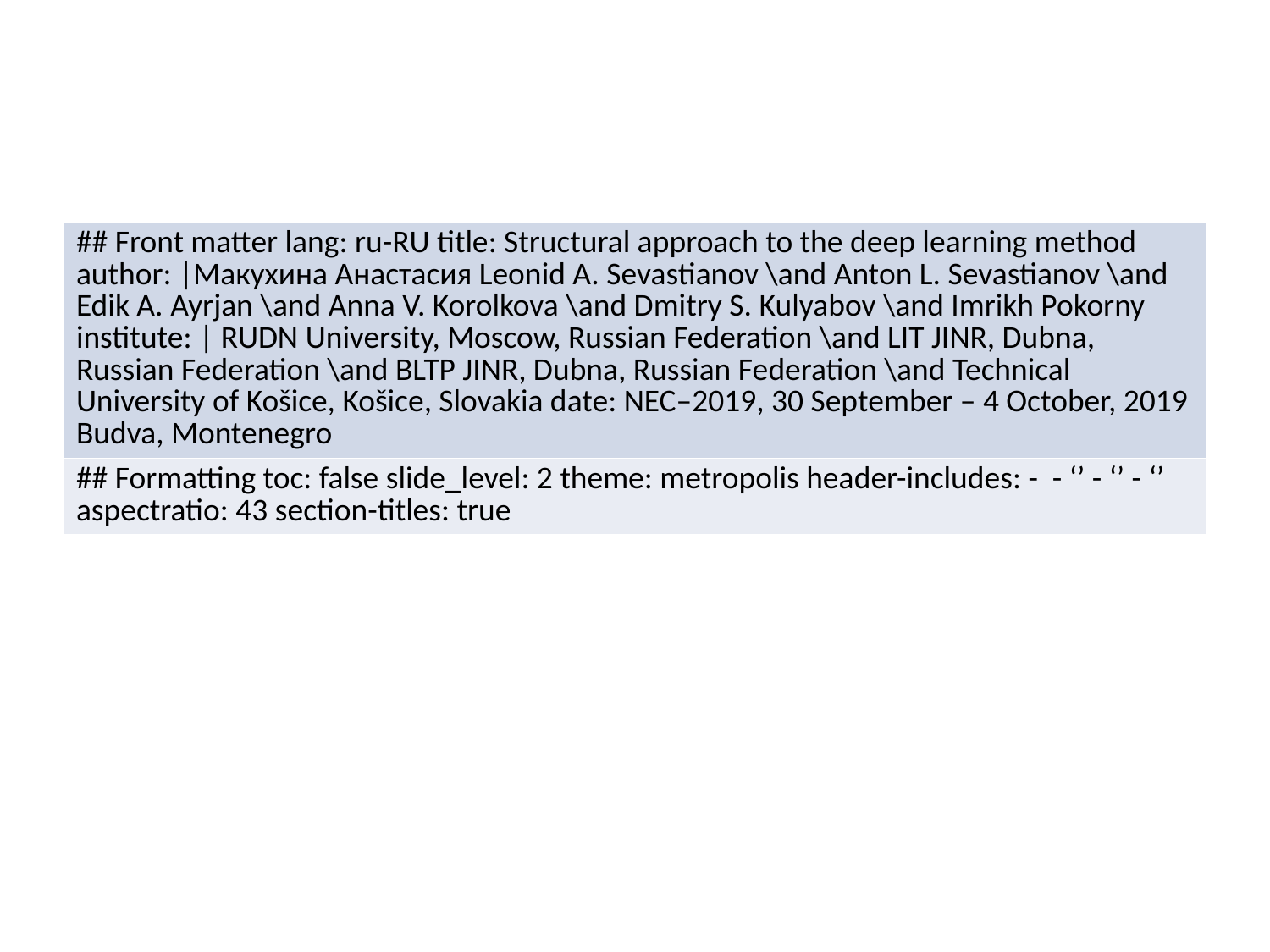

| ## Front matter lang: ru-RU title: Structural approach to the deep learning method author: |Макухина Анастасия Leonid A. Sevastianov \and Anton L. Sevastianov \and Edik A. Ayrjan \and Anna V. Korolkova \and Dmitry S. Kulyabov \and Imrikh Pokorny institute: | RUDN University, Moscow, Russian Federation \and LIT JINR, Dubna, Russian Federation \and BLTP JINR, Dubna, Russian Federation \and Technical University of Košice, Košice, Slovakia date: NEC–2019, 30 September – 4 October, 2019 Budva, Montenegro |
| --- |
| ## Formatting toc: false slide\_level: 2 theme: metropolis header-includes: - - ‘’ - ‘’ - ‘’ aspectratio: 43 section-titles: true |